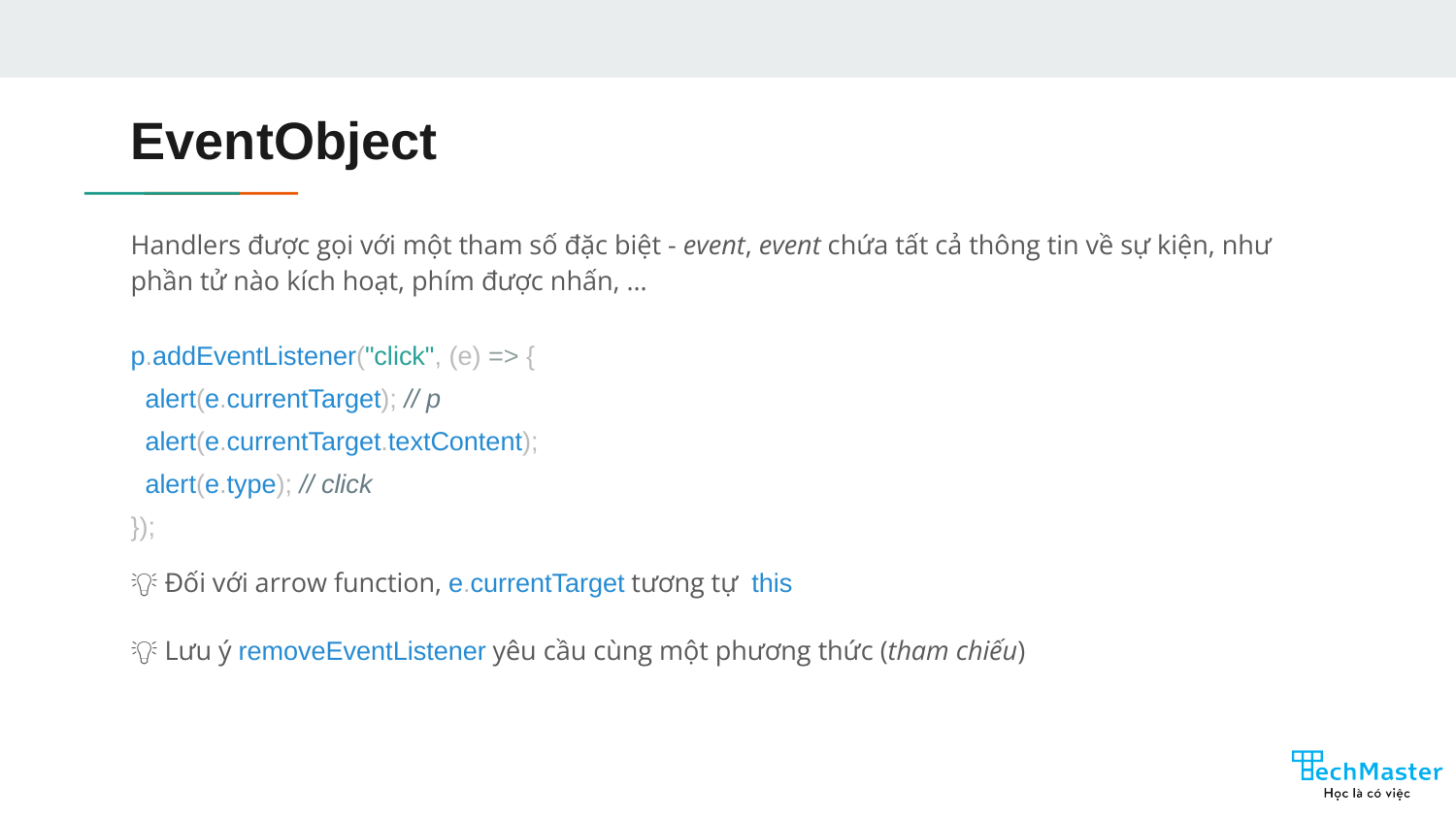

# EventObject
Handlers được gọi với một tham số đặc biệt - event, event chứa tất cả thông tin về sự kiện, như phần tử nào kích hoạt, phím được nhấn, ...
p.addEventListener("click", (e) => {
  alert(e.currentTarget); // p
  alert(e.currentTarget.textContent);
  alert(e.type); // click
});
💡 Đối với arrow function, e.currentTarget tương tự  this
💡 Lưu ý removeEventListener yêu cầu cùng một phương thức (tham chiếu)